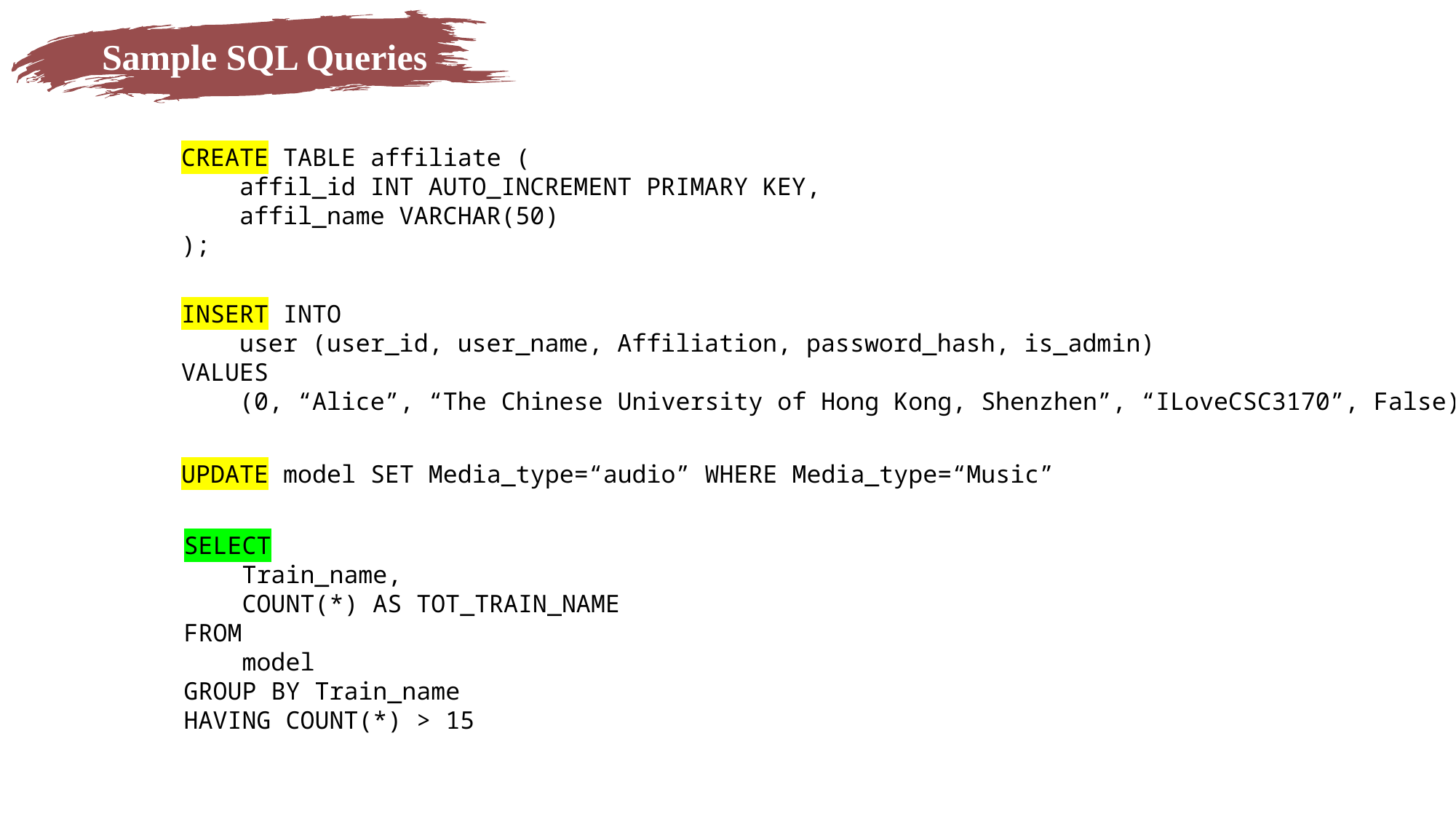

Sample SQL Queries
CREATE TABLE affiliate (
    affil_id INT AUTO_INCREMENT PRIMARY KEY,
    affil_name VARCHAR(50)
);
INSERT INTO
    user (user_id, user_name, Affiliation, password_hash, is_admin)
VALUES
    (0, “Alice”, “The Chinese University of Hong Kong, Shenzhen”, “ILoveCSC3170”, False)
UPDATE model SET Media_type=“audio” WHERE Media_type=“Music”
SELECT
    Train_name,
    COUNT(*) AS TOT_TRAIN_NAME
FROM
    model
GROUP BY Train_name
HAVING COUNT(*) > 15